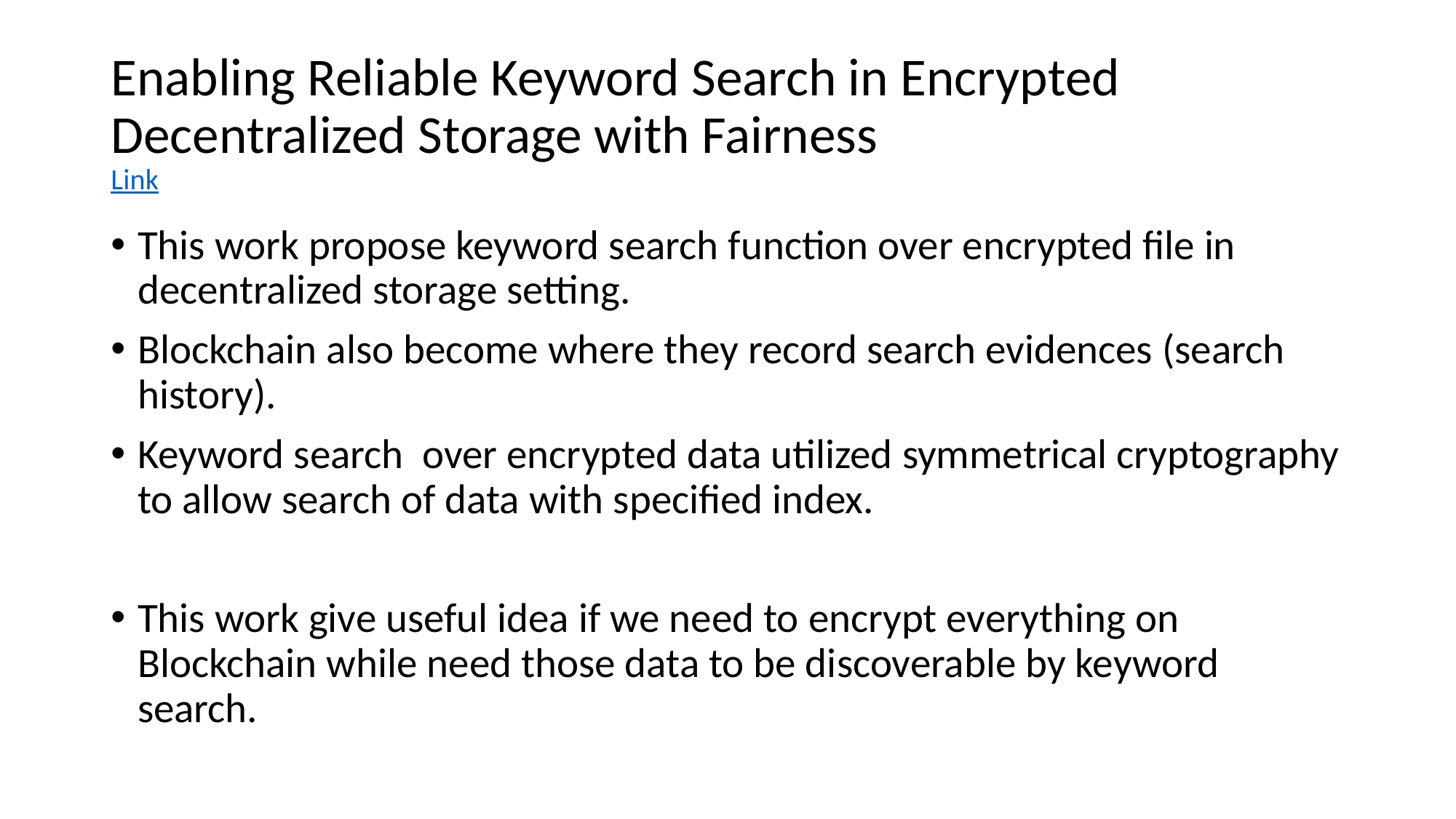

# Enabling Reliable Keyword Search in Encrypted Decentralized Storage with Fairness Link
This work propose keyword search function over encrypted file in decentralized storage setting.
Blockchain also become where they record search evidences (search history).
Keyword search  over encrypted data utilized symmetrical cryptography to allow search of data with specified index.

This work give useful idea if we need to encrypt everything on Blockchain while need those data to be discoverable by keyword search.